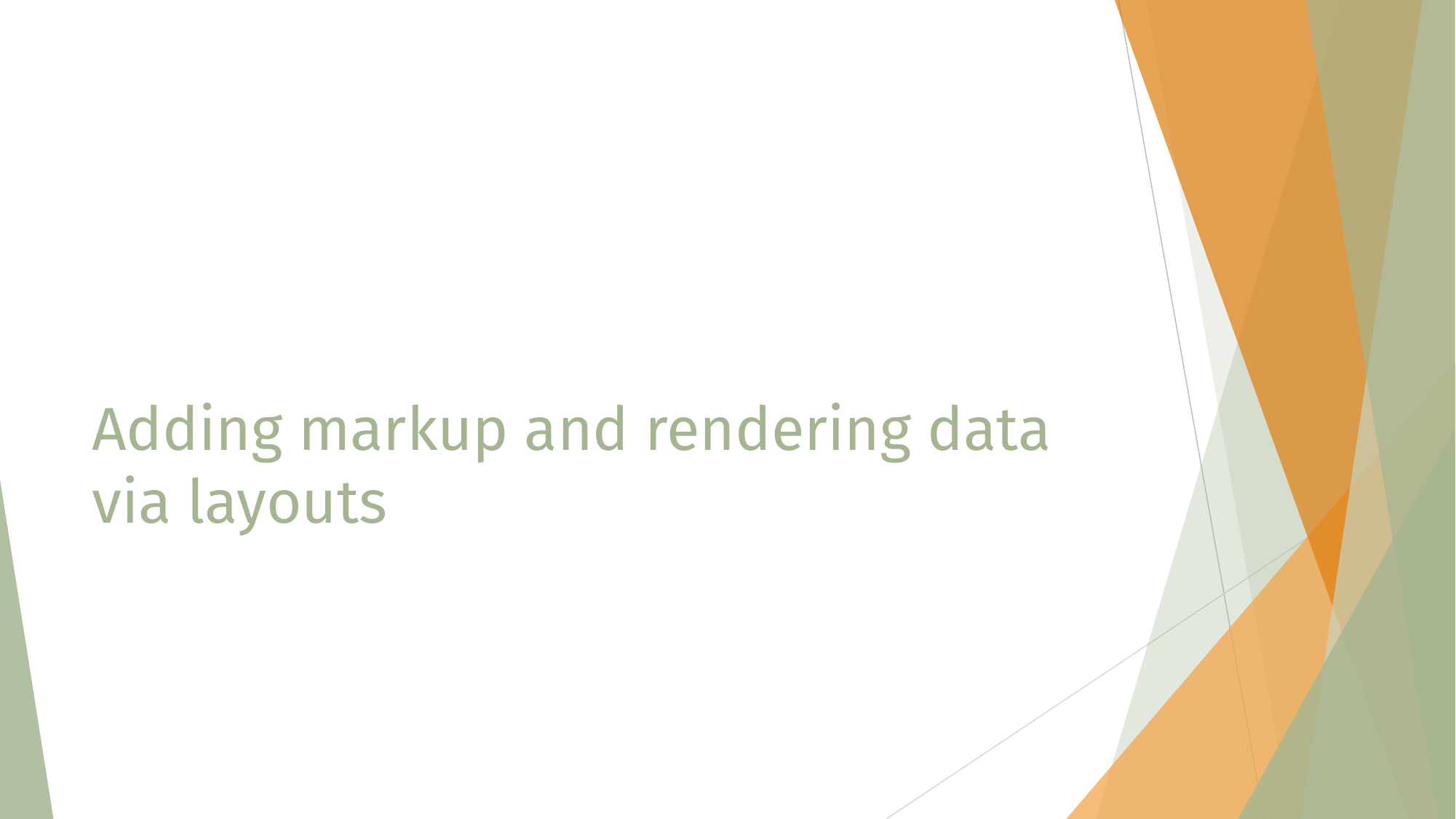

# Adding markup and rendering data via layouts